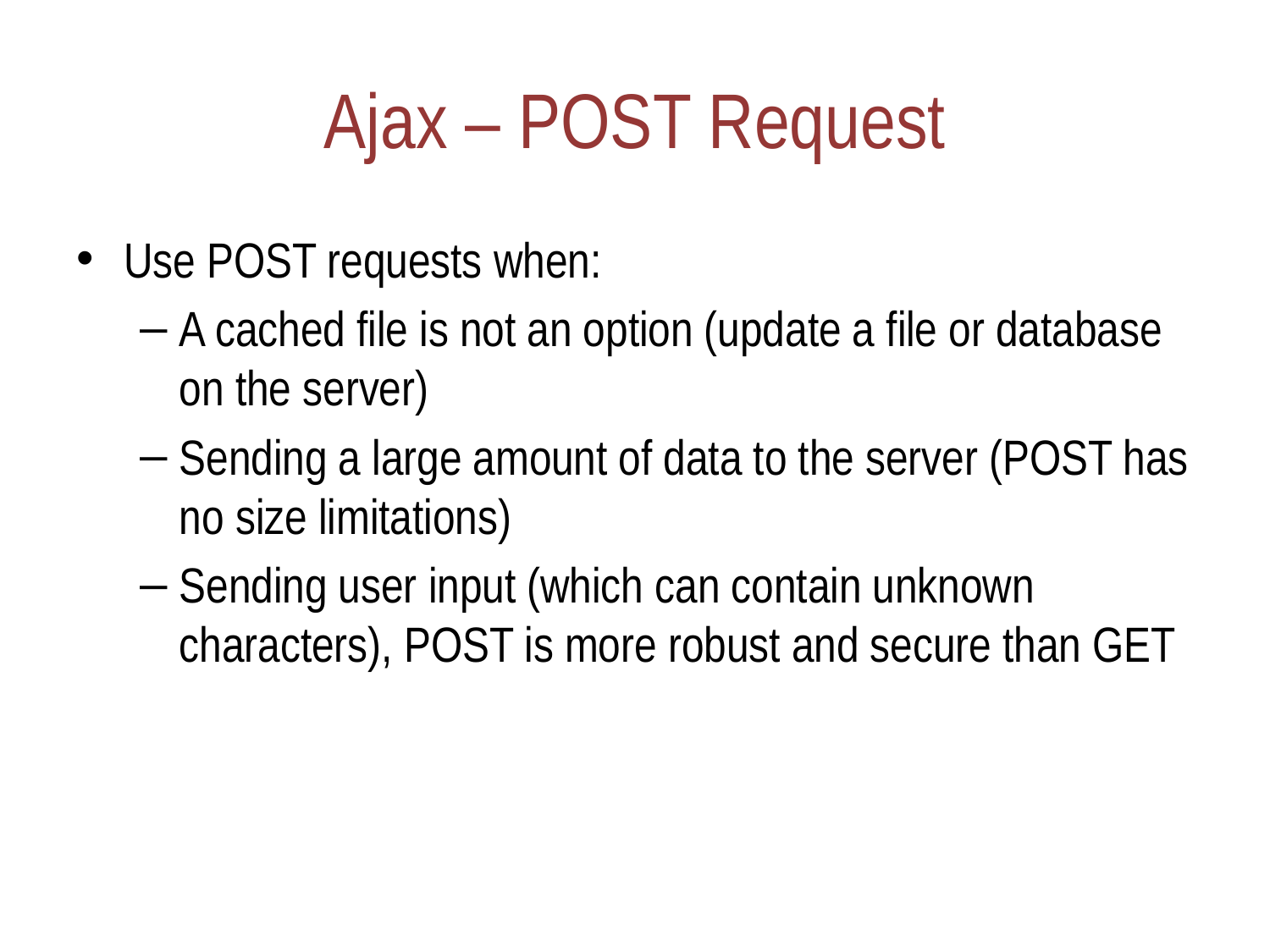

# Ajax – POST Request
Use POST requests when:
A cached file is not an option (update a file or database on the server)
Sending a large amount of data to the server (POST has no size limitations)
Sending user input (which can contain unknown characters), POST is more robust and secure than GET